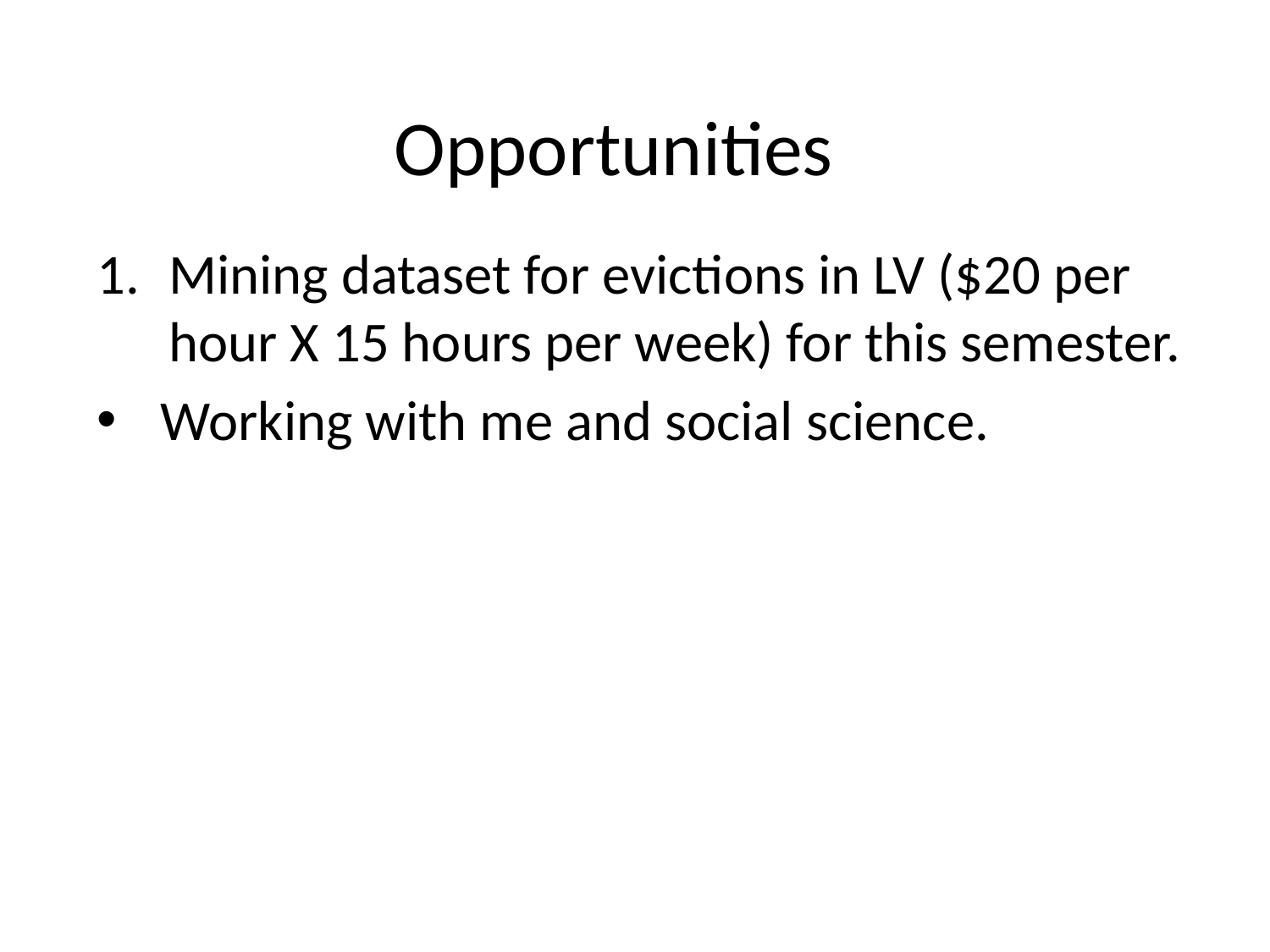

# Opportunities
Mining dataset for evictions in LV ($20 per hour X 15 hours per week) for this semester.
Working with me and social science.